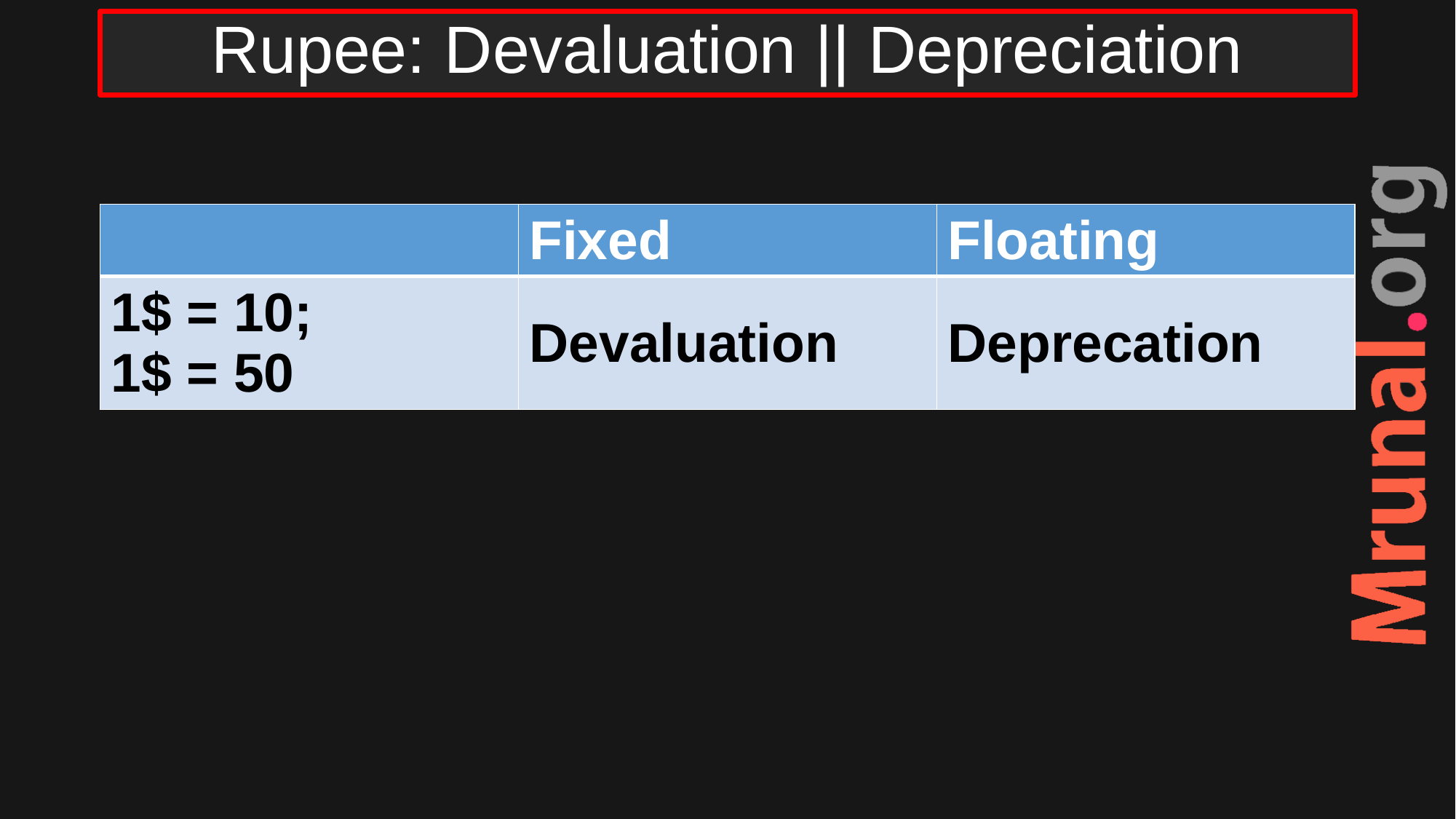

# Rupee: Devaluation || Depreciation
|  | Fixed | Floating |
| --- | --- | --- |
| 1$ = 10; 1$ = 50 | Devaluation | Deprecation |